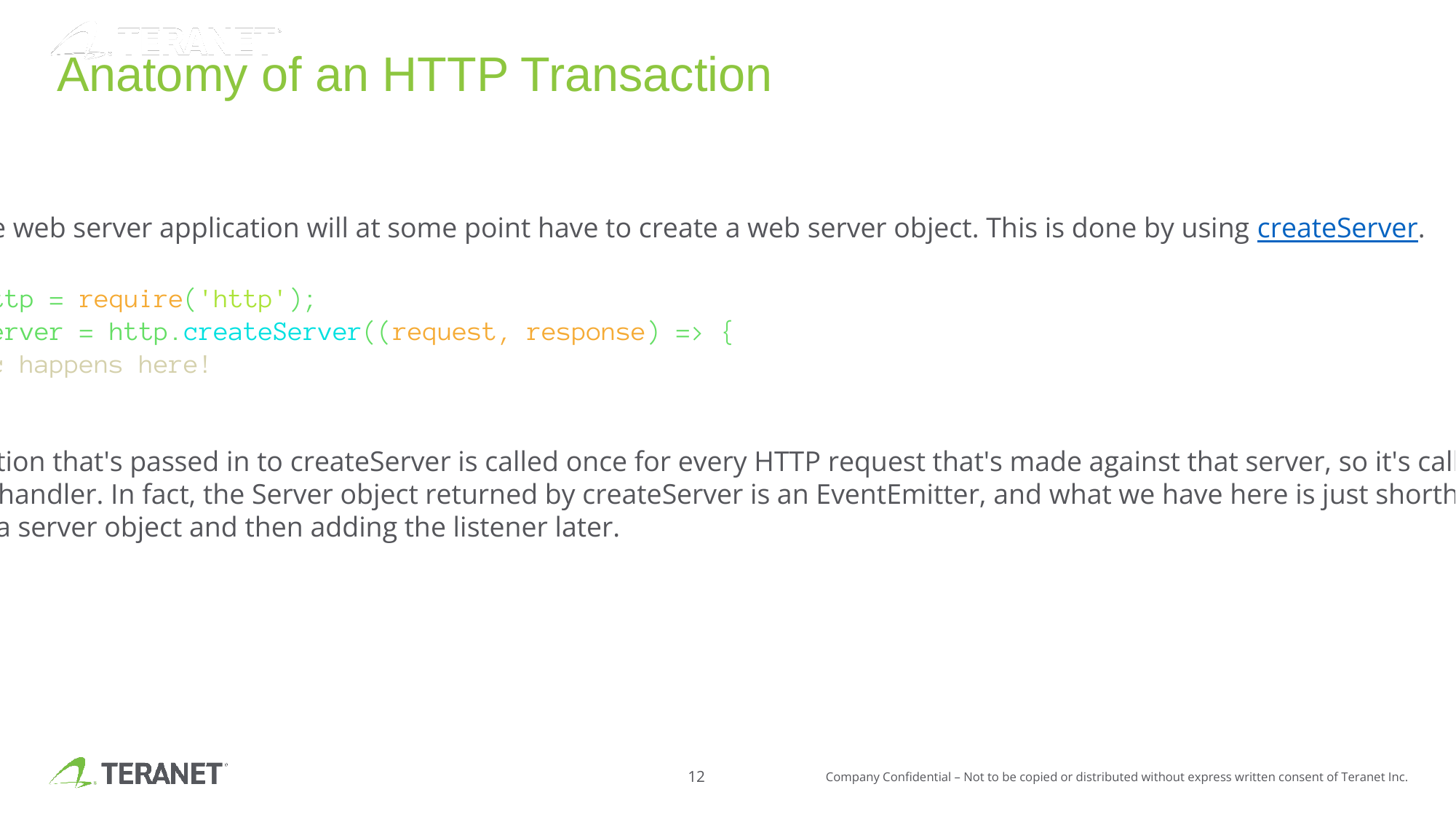

# Anatomy of an HTTP Transaction
Any node web server application will at some point have to create a web server object. This is done by using createServer.

const http = require('http');
const server = http.createServer((request, response) => {
// magic happens here!
});

The function that's passed in to createServer is called once for every HTTP request that's made against that server, so it's called the
 request handler. In fact, the Server object returned by createServer is an EventEmitter, and what we have here is just shorthand for
creating a server object and then adding the listener later.
12